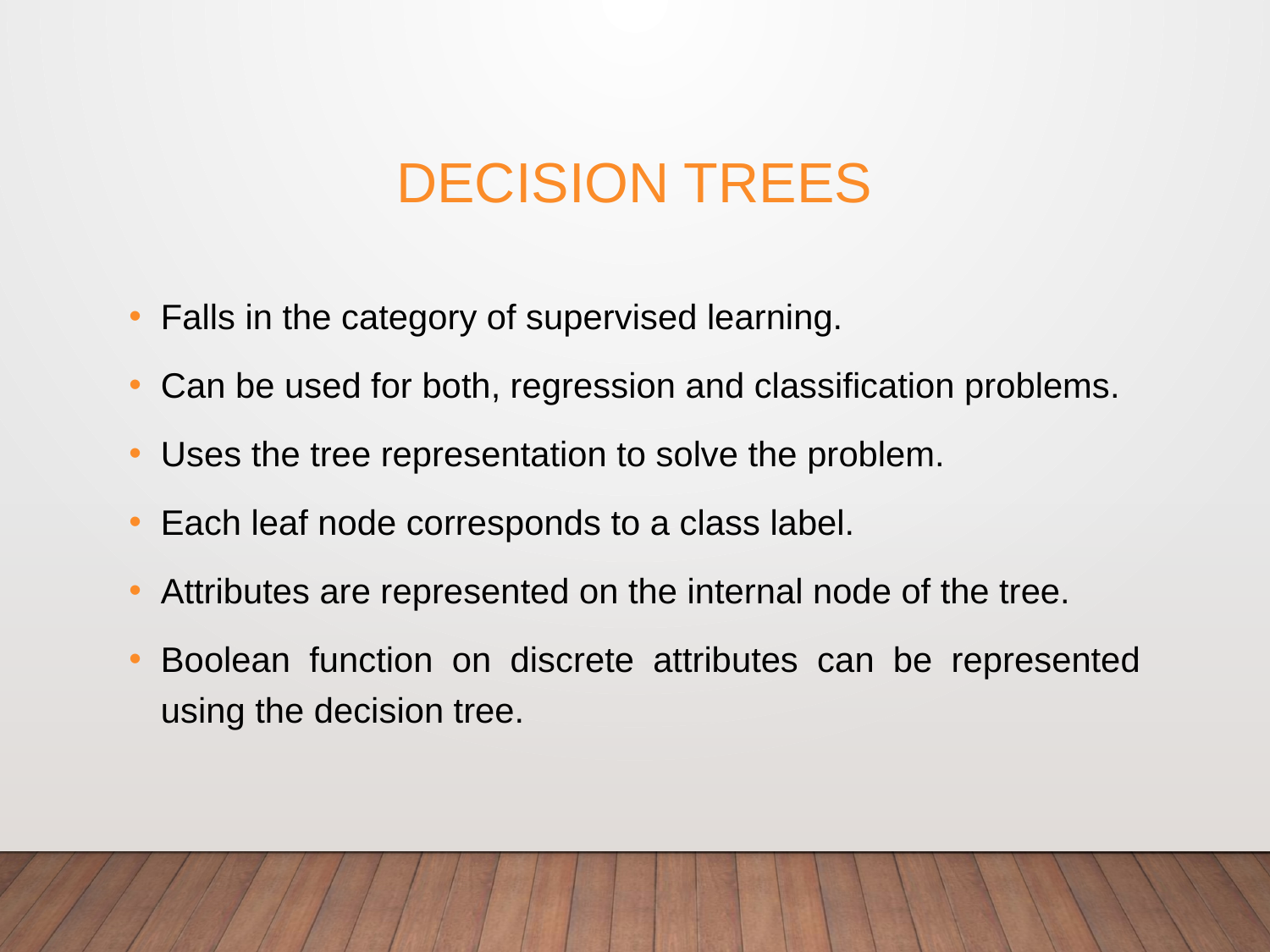

# Decision trees
Falls in the category of supervised learning.
Can be used for both, regression and classification problems.
Uses the tree representation to solve the problem.
Each leaf node corresponds to a class label.
Attributes are represented on the internal node of the tree.
Boolean function on discrete attributes can be represented using the decision tree.